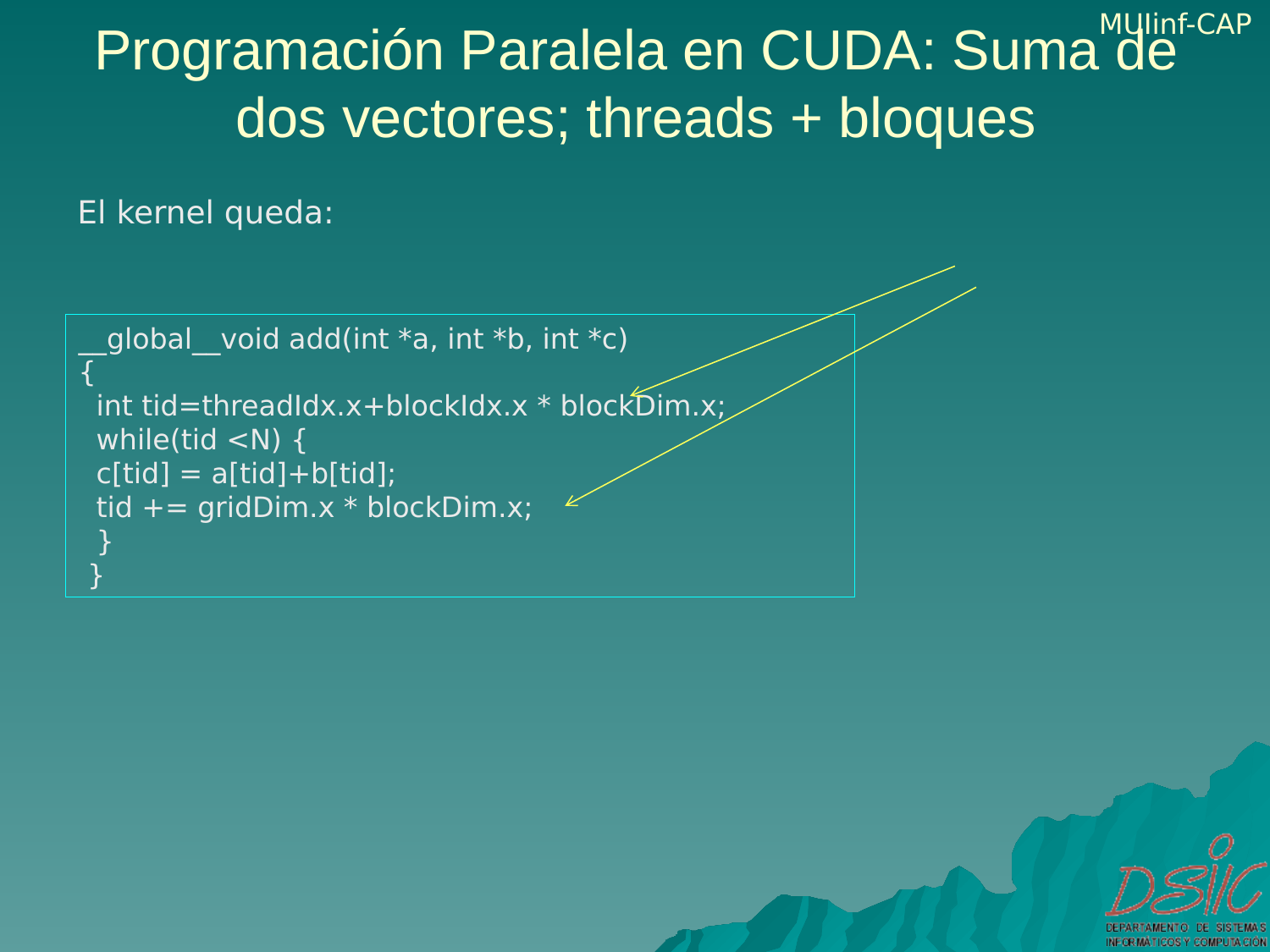

# Programación Paralela en CUDA: Suma de dos vectores; threads + bloques
El kernel queda:
__global__void add(int *a, int *b, int *c)
{
  int tid=threadIdx.x+blockIdx.x * blockDim.x;
  while(tid <N) {
  c[tid] = a[tid]+b[tid];
  tid += gridDim.x * blockDim.x;
  }
 }